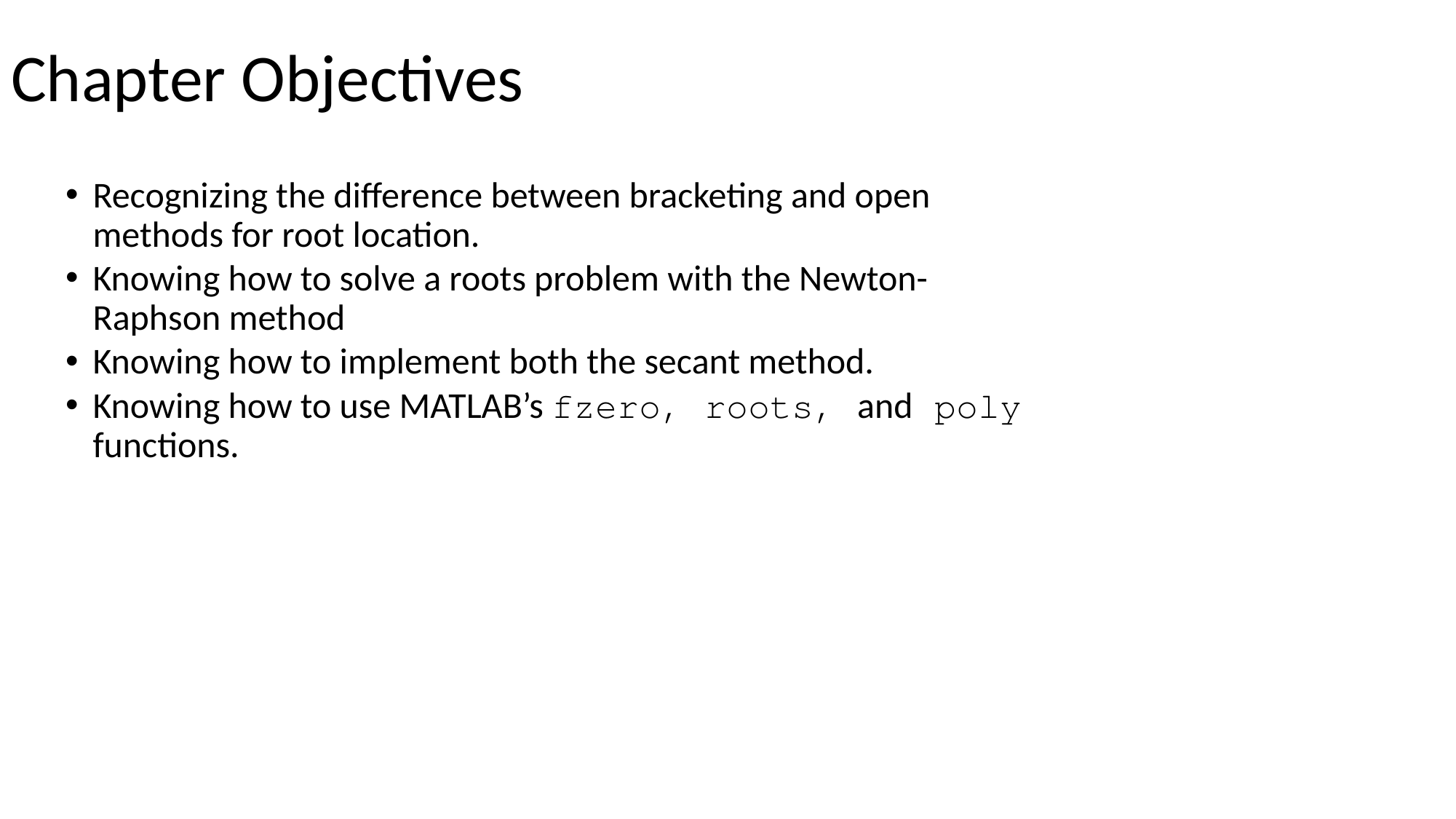

# Chapter Objectives
Recognizing the difference between bracketing and open methods for root location.
Knowing how to solve a roots problem with the Newton-Raphson method
Knowing how to implement both the secant method.
Knowing how to use MATLAB’s fzero, roots, and poly functions.